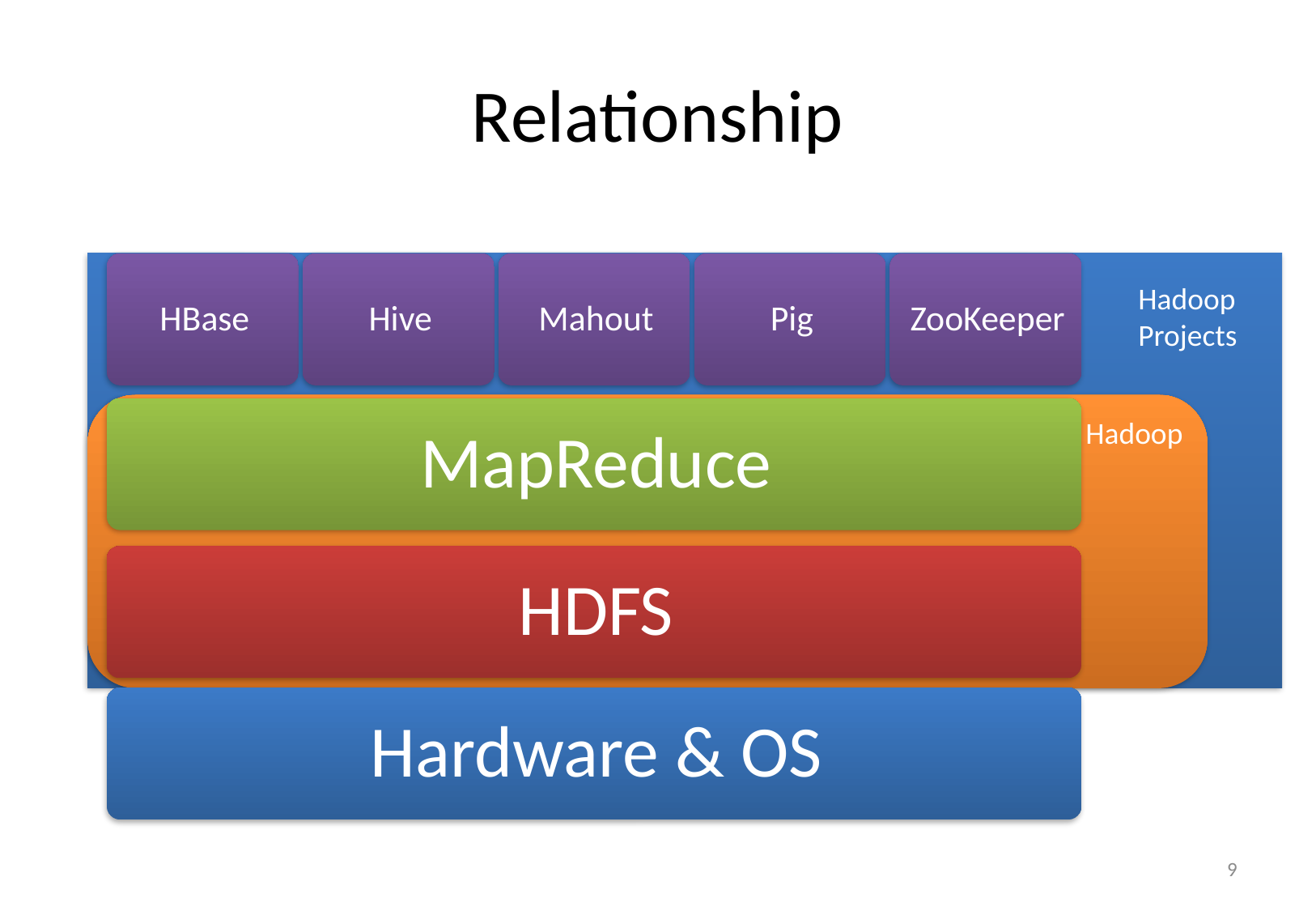

# Relationship

Hardware & OS
HDFS
MapReduce
HBase
Hive
Mahout
Pig
ZooKeeper
Hadoop
Projects

Hadoop
9